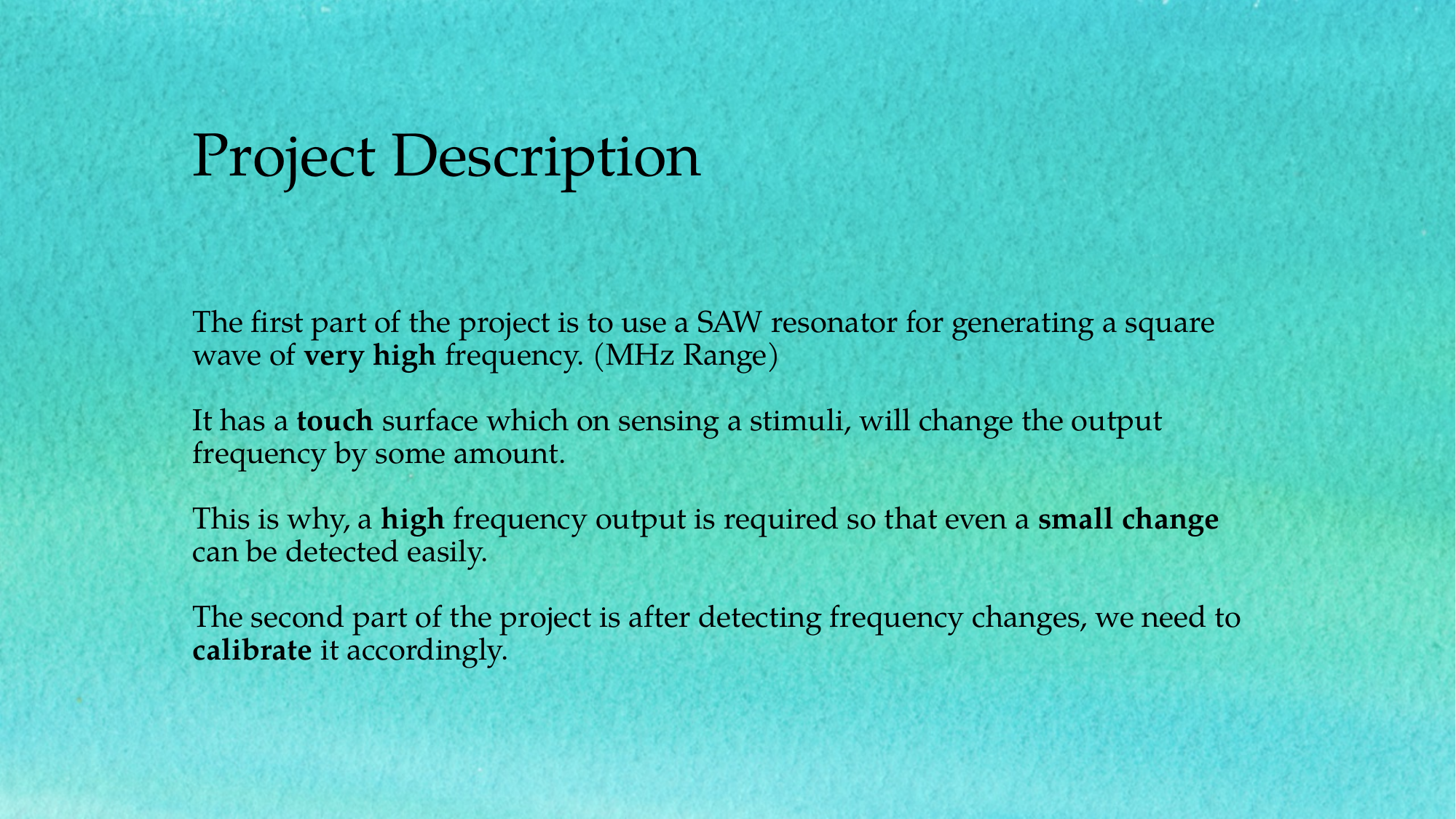

Project Description
# The first part of the project is to use a SAW resonator for generating a square wave of very high frequency. (MHz Range) It has a touch surface which on sensing a stimuli, will change the output frequency by some amount. This is why, a high frequency output is required so that even a small change can be detected easily. The second part of the project is after detecting frequency changes, we need to calibrate it accordingly.